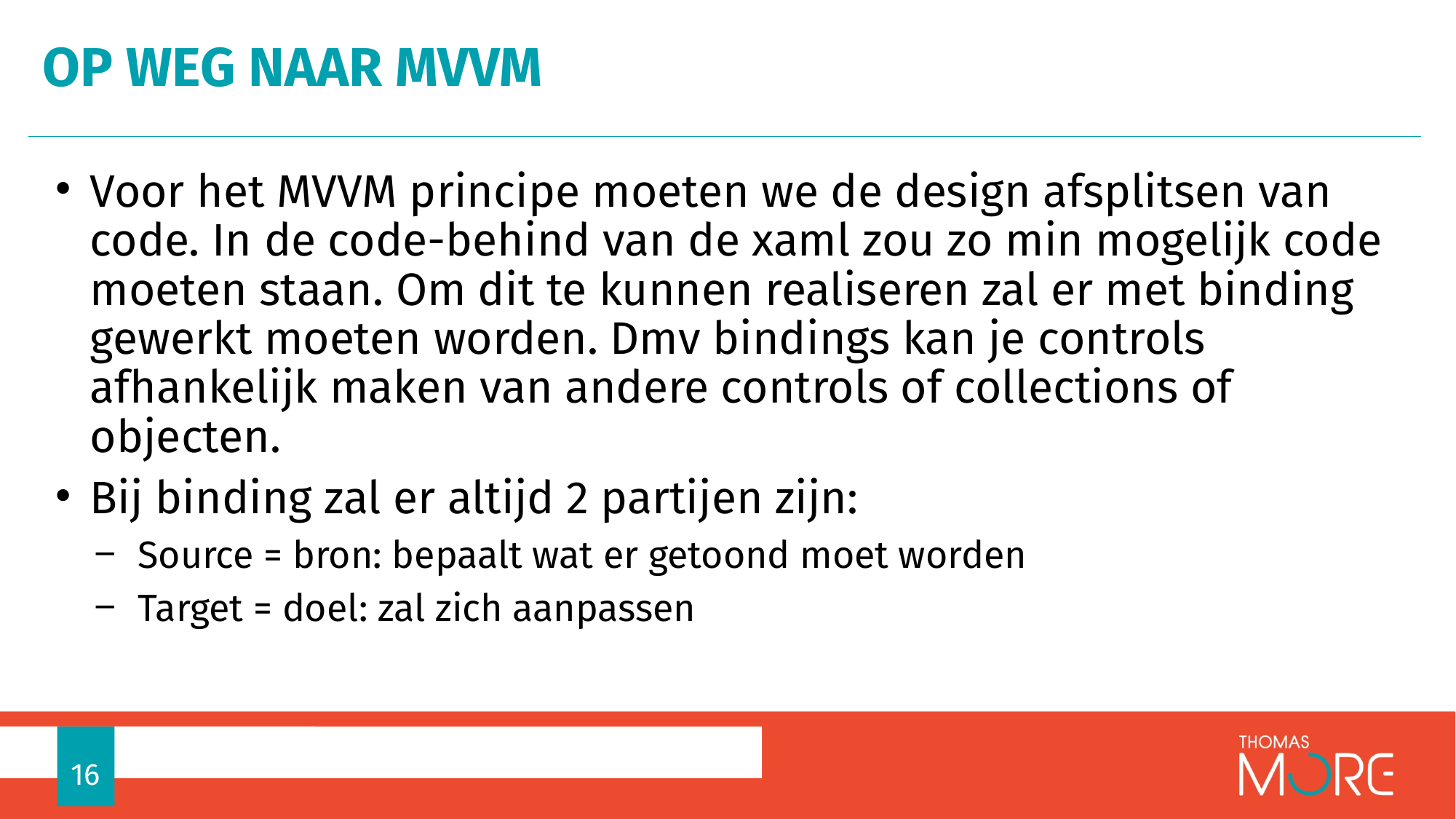

# Op weg naar mvvm
Voor het MVVM principe moeten we de design afsplitsen van code. In de code-behind van de xaml zou zo min mogelijk code moeten staan. Om dit te kunnen realiseren zal er met binding gewerkt moeten worden. Dmv bindings kan je controls afhankelijk maken van andere controls of collections of objecten.
Bij binding zal er altijd 2 partijen zijn:
Source = bron: bepaalt wat er getoond moet worden
Target = doel: zal zich aanpassen
16